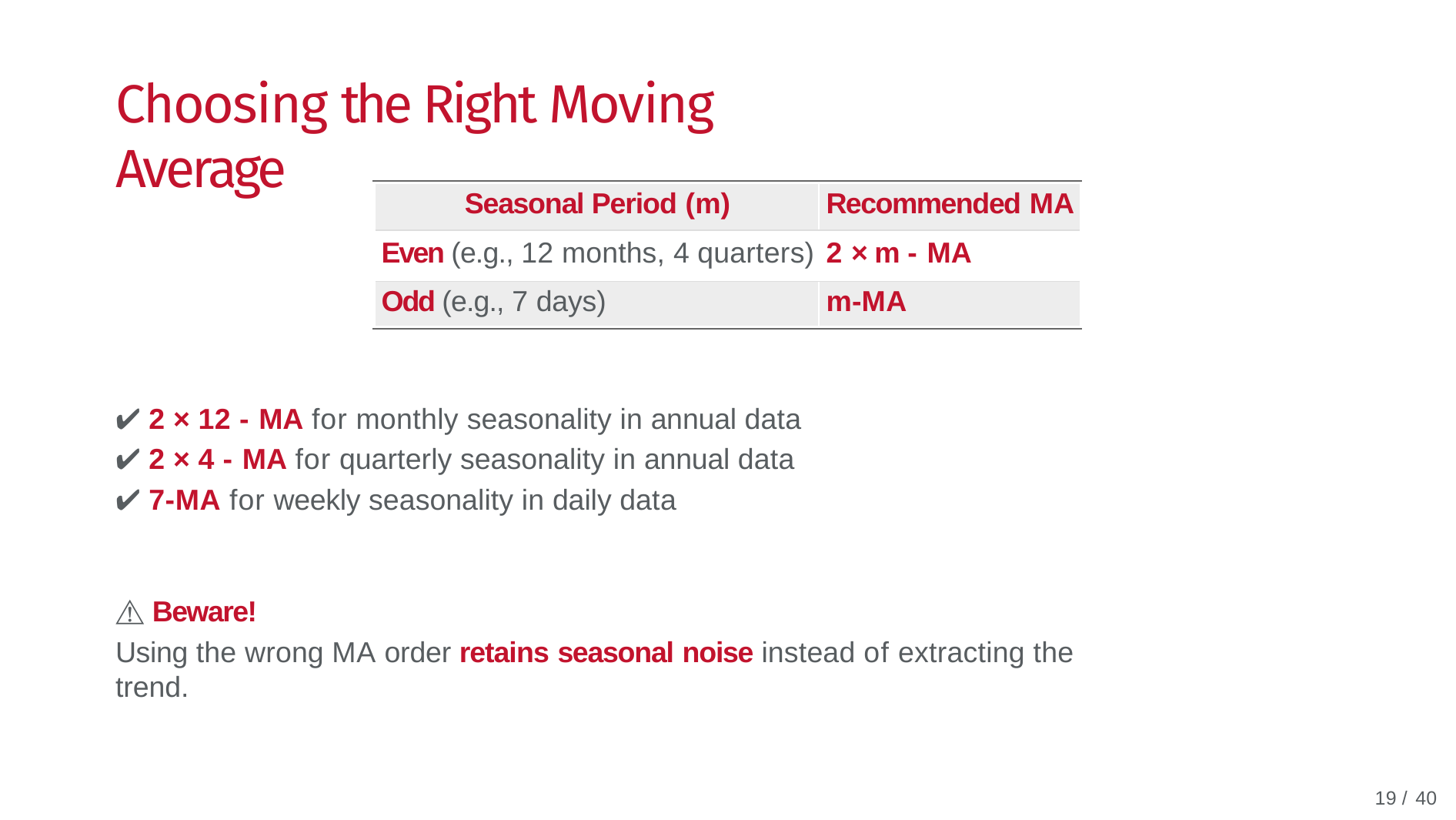

# Choosing the Right Moving Average

| Seasonal Period (m) | Recommended MA |
| --- | --- |
| Even (e.g., 12 months, 4 quarters) | 2 × m - MA |
| Odd (e.g., 7 days) | m-MA |

✔ 2 × 12 - MA for monthly seasonality in annual data
✔ 2 × 4 - MA for quarterly seasonality in annual data
✔ 7-MA for weekly seasonality in daily data

⚠ Beware!
Using the wrong MA order retains seasonal noise instead of extracting the trend.
19 / 40